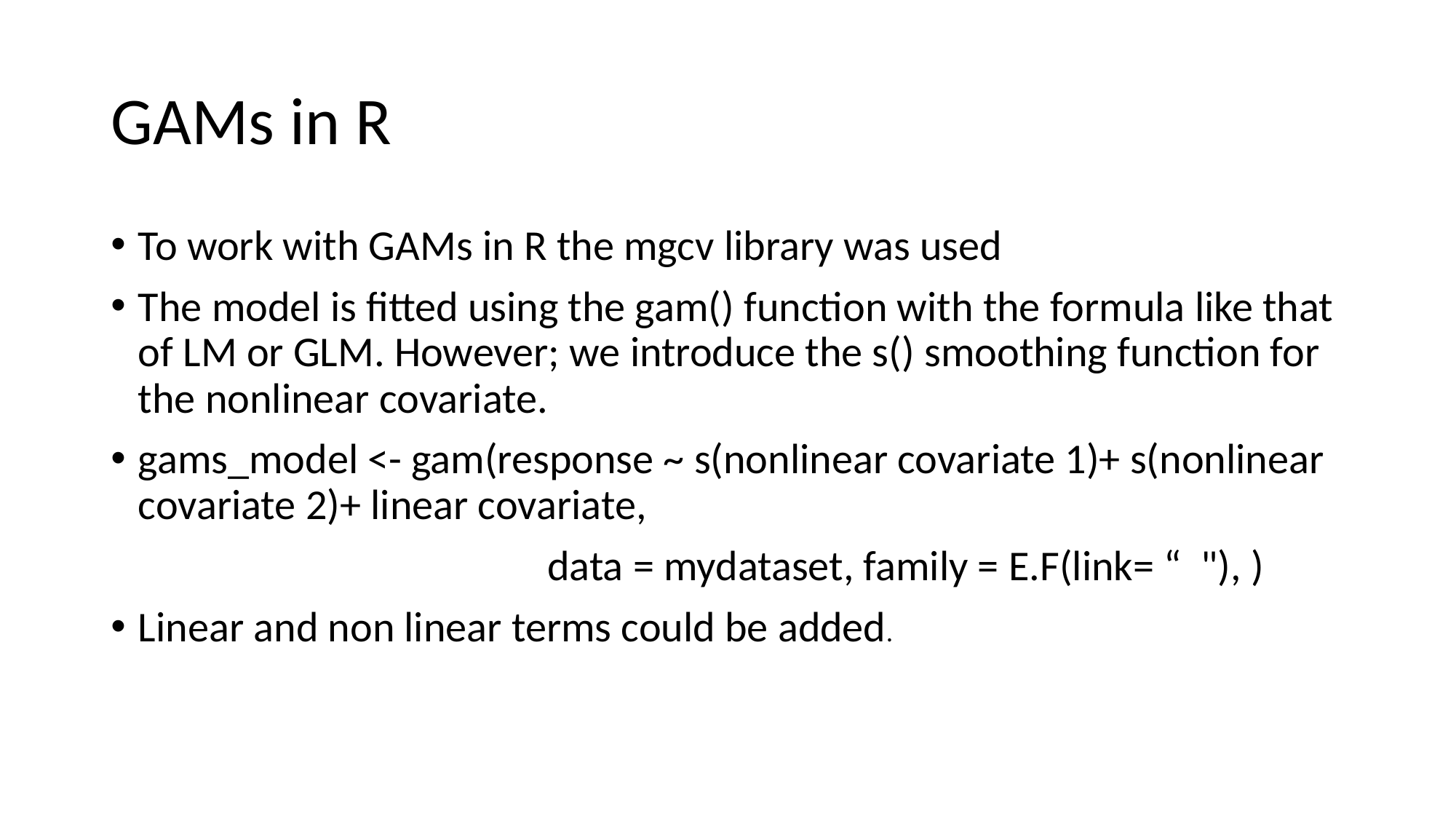

# GAMs in R
To work with GAMs in R the mgcv library was used
The model is fitted using the gam() function with the formula like that of LM or GLM. However; we introduce the s() smoothing function for the nonlinear covariate.
gams_model <- gam(response ~ s(nonlinear covariate 1)+ s(nonlinear covariate 2)+ linear covariate,
				data = mydataset, family = E.F(link= “  "), )
Linear and non linear terms could be added.